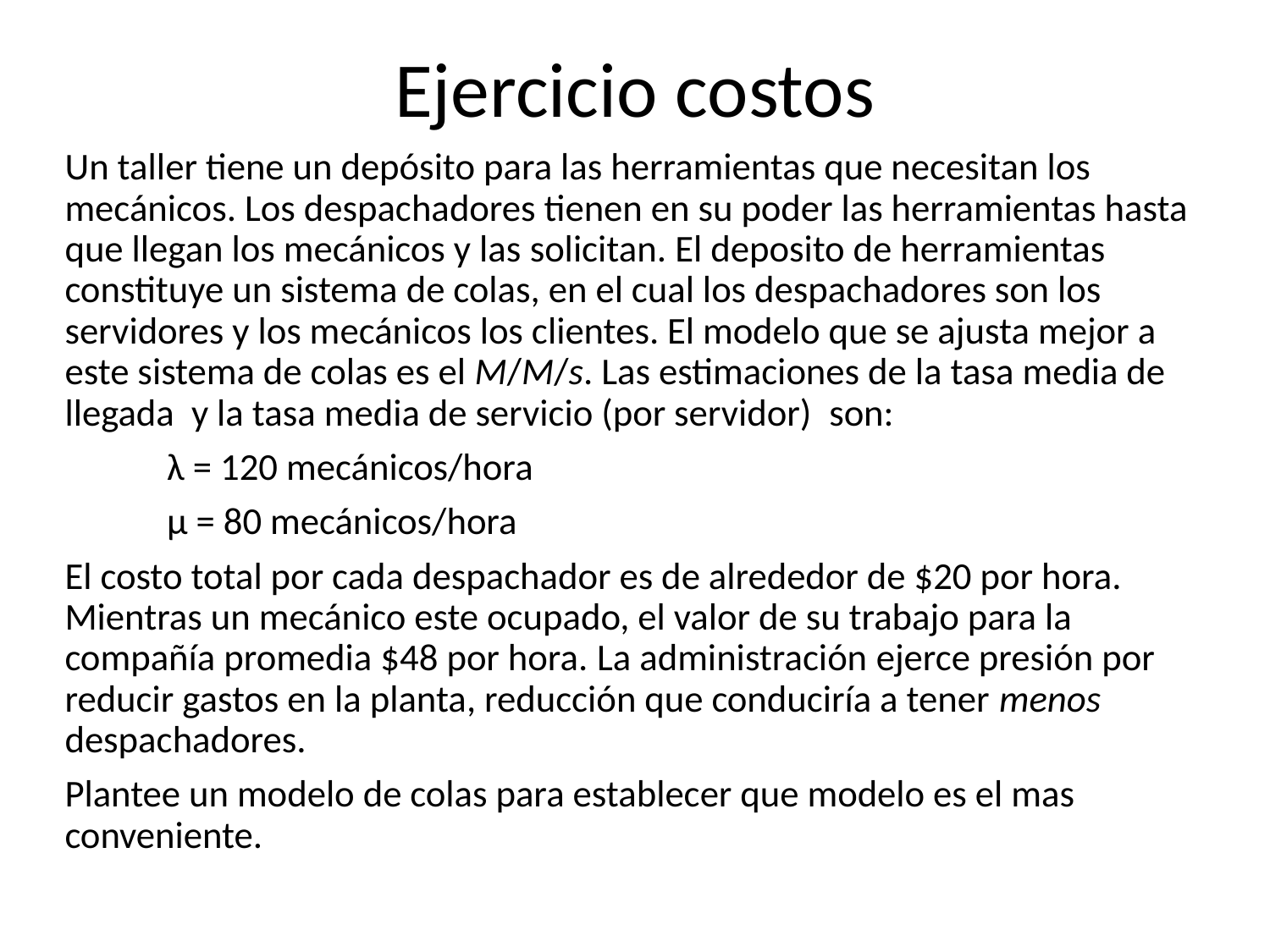

# Ejercicio costos
Un taller tiene un depósito para las herramientas que necesitan los mecánicos. Los despachadores tienen en su poder las herramientas hasta que llegan los mecánicos y las solicitan. El deposito de herramientas constituye un sistema de colas, en el cual los despachadores son los servidores y los mecánicos los clientes. El modelo que se ajusta mejor a este sistema de colas es el M/M/s. Las estimaciones de la tasa media de llegada  y la tasa media de servicio (por servidor)  son:
λ = 120 mecánicos/hora
μ = 80 mecánicos/hora
El costo total por cada despachador es de alrededor de $20 por hora. Mientras un mecánico este ocupado, el valor de su trabajo para la compañía promedia $48 por hora. La administración ejerce presión por reducir gastos en la planta, reducción que conduciría a tener menos despachadores.
Plantee un modelo de colas para establecer que modelo es el mas conveniente.